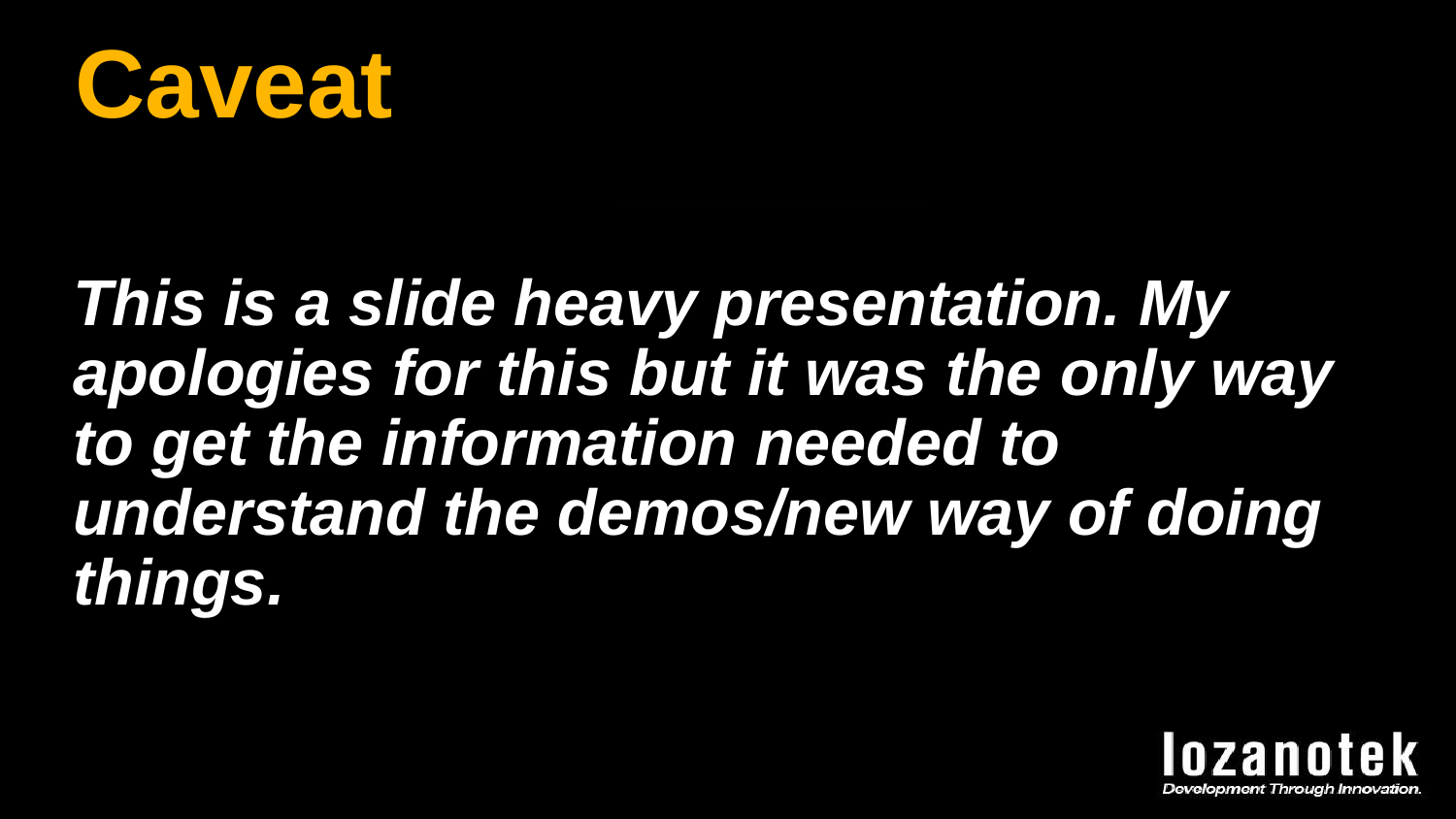

# Caveat
This is a slide heavy presentation. My apologies for this but it was the only way to get the information needed to understand the demos/new way of doing things.